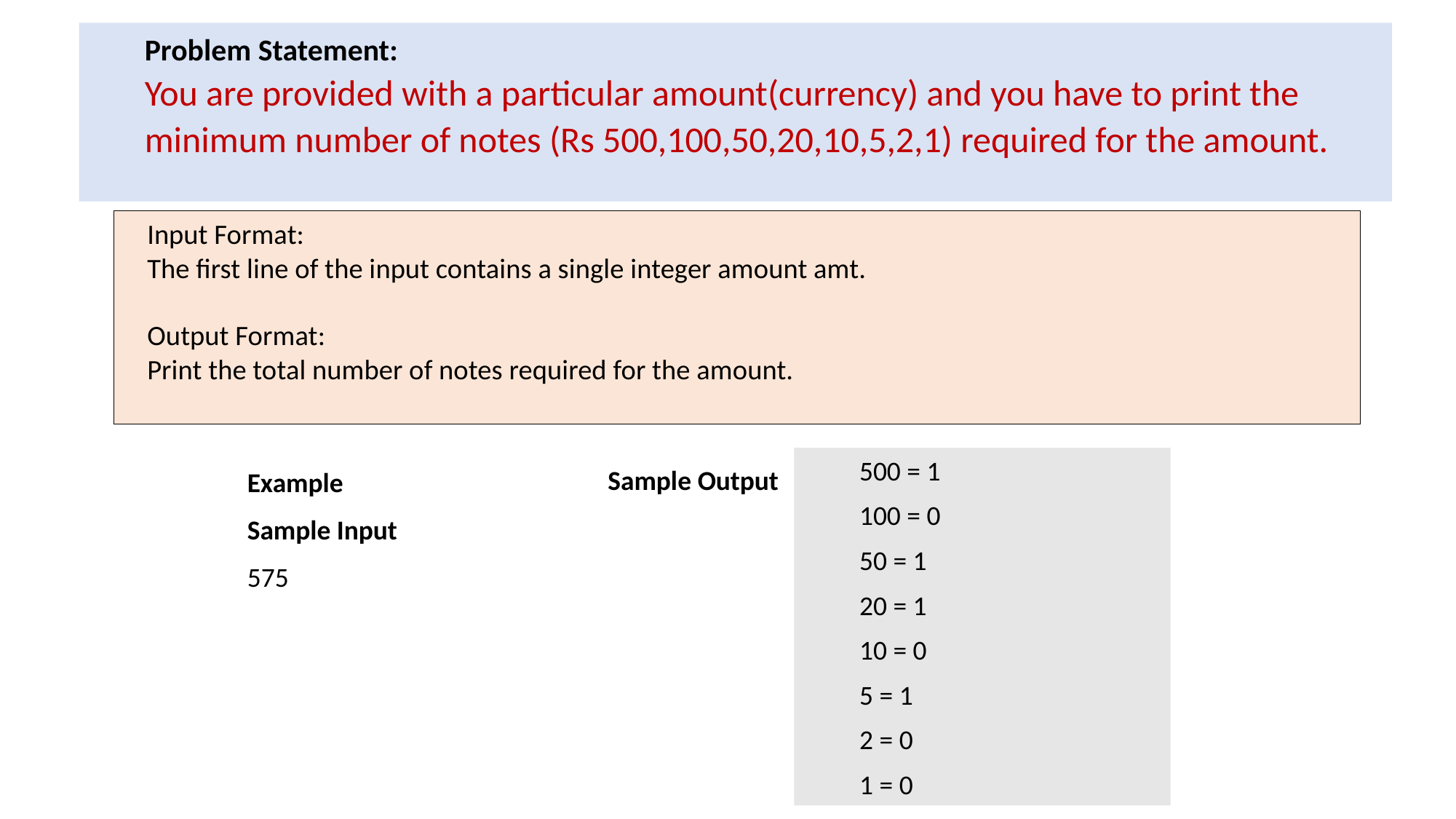

# Problem Statement: You are provided with a particular amount(currency) and you have to print the minimum number of notes (Rs 500,100,50,20,10,5,2,1) required for the amount.
Input Format:
The first line of the input contains a single integer amount amt.
 
Output Format:
Print the total number of notes required for the amount.

500 = 1
100 = 0
50 = 1
20 = 1
10 = 0
5 = 1
2 = 0
1 = 0
Sample Output
Example
Sample Input
575